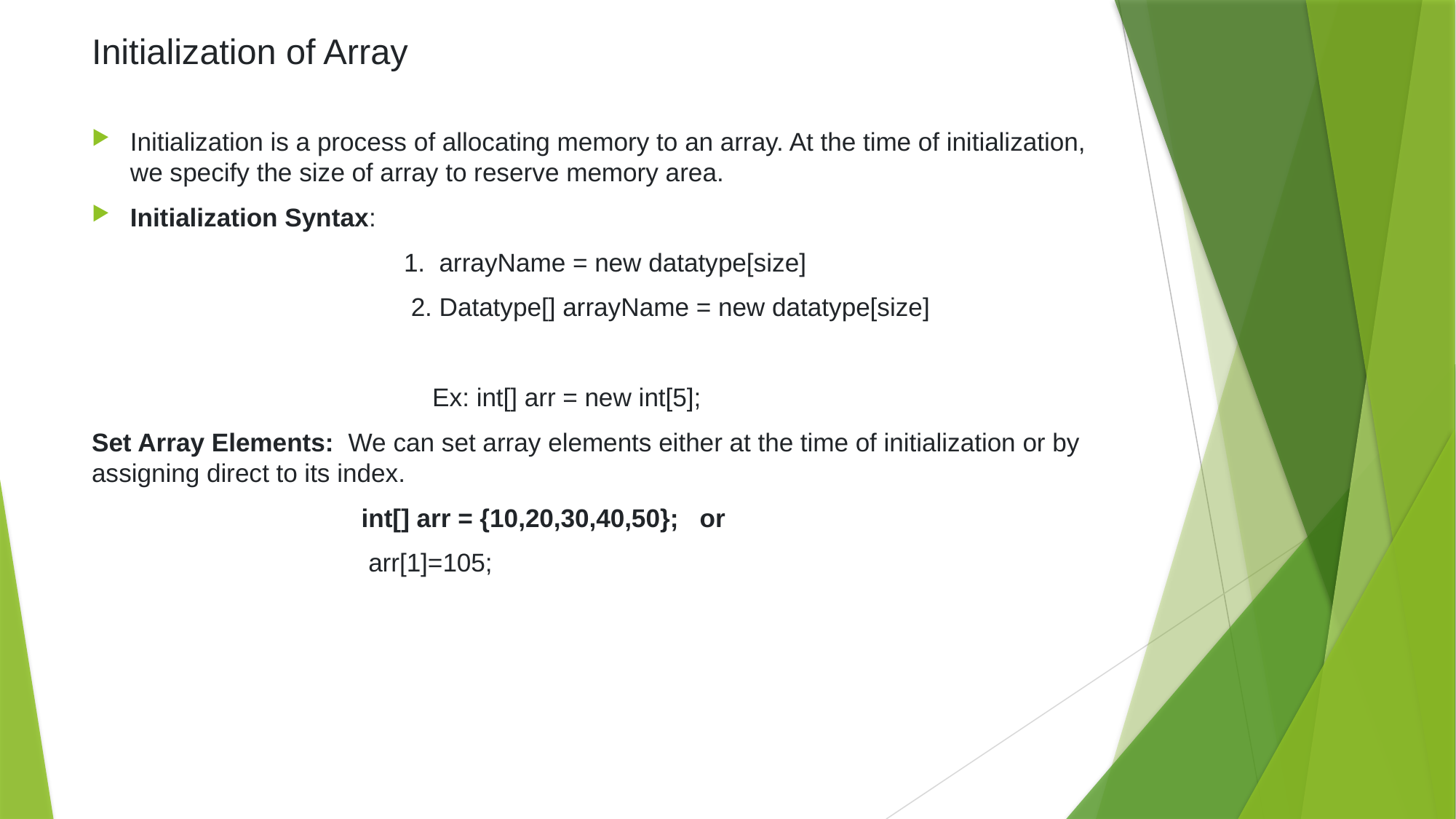

# Initialization of Array
Initialization is a process of allocating memory to an array. At the time of initialization, we specify the size of array to reserve memory area.
Initialization Syntax:
                                            1.  arrayName = new datatype[size]
                                             2. Datatype[] arrayName = new datatype[size]

                                                Ex: int[] arr = new int[5];
Set Array Elements:  We can set array elements either at the time of initialization or by assigning direct to its index.
                                      int[] arr = {10,20,30,40,50};   or
                                       arr[1]=105;